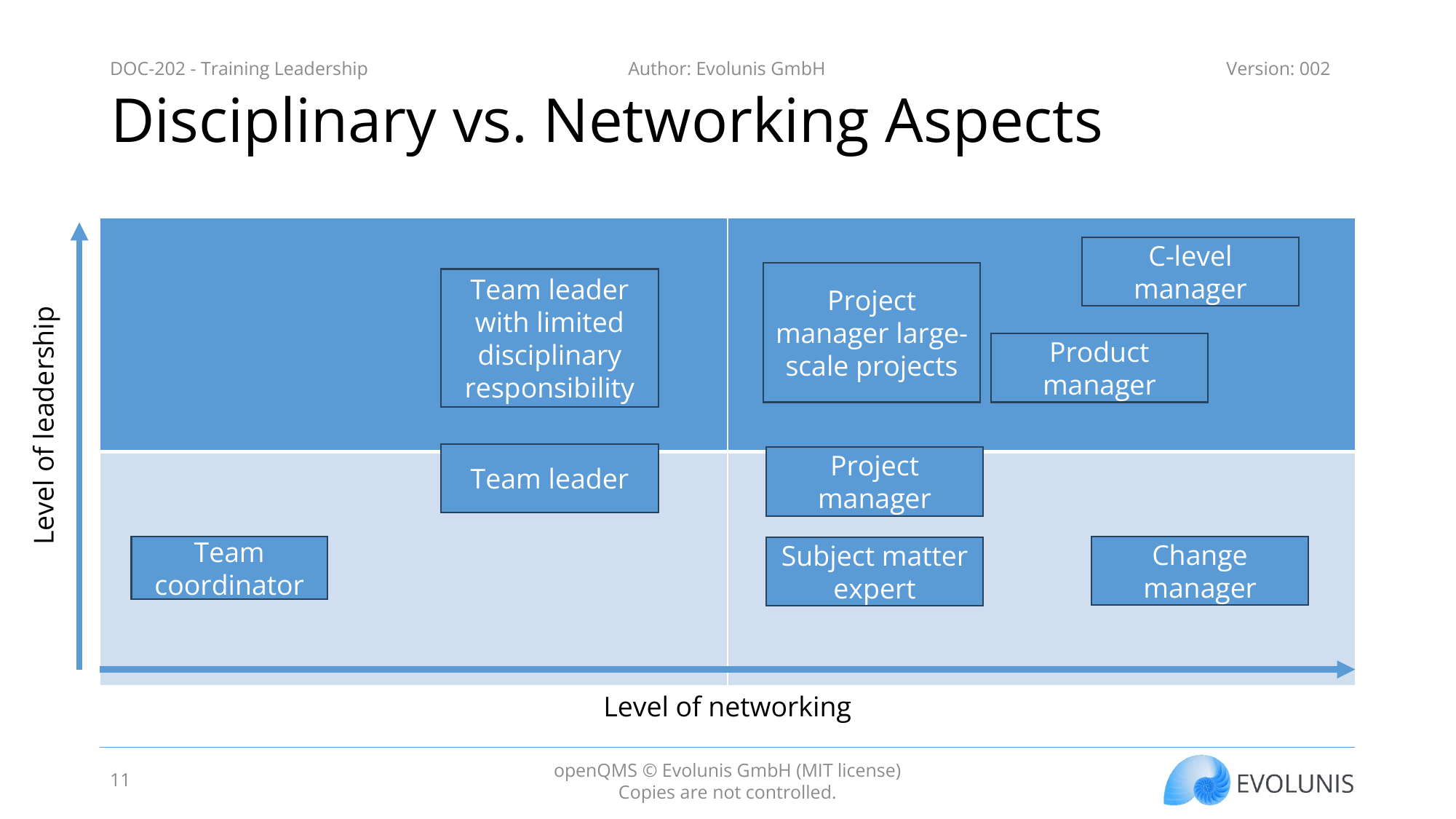

# Disciplinary vs. Networking Aspects
|  |  |
| --- | --- |
|  |  |
C-level manager
Project manager large-scale projects
Team leader with limited disciplinary responsibility
Product manager
Level of leadership
Team leader
Project manager
Team coordinator
Change manager
Subject matter expert
Level of networking
11